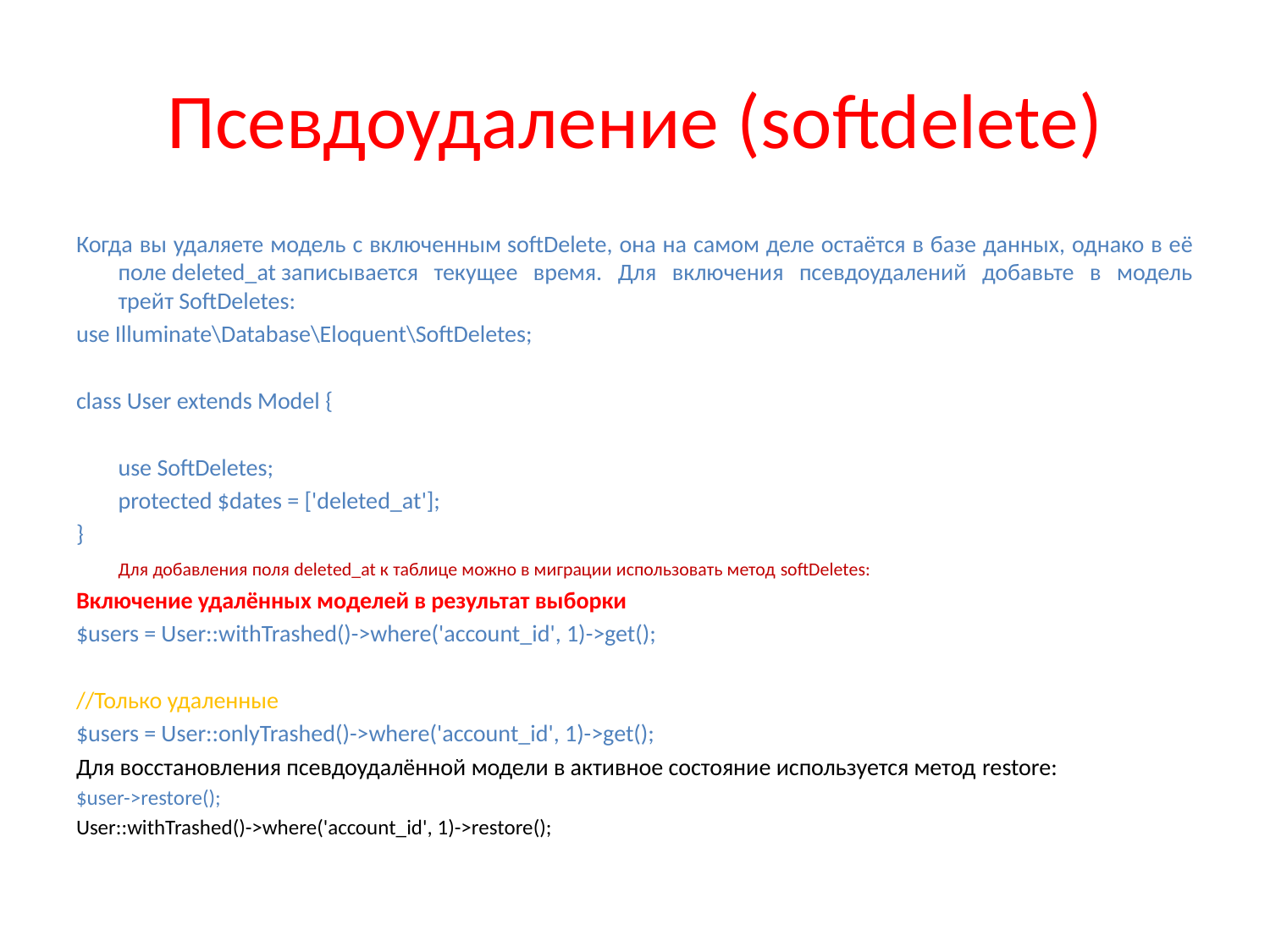

# Псевдоудаление (softdelete)
Когда вы удаляете модель с включенным softDelete, она на самом деле остаётся в базе данных, однако в её поле deleted_at записывается текущее время. Для включения псевдоудалений добавьте в модель трейт SoftDeletes:
use Illuminate\Database\Eloquent\SoftDeletes;

class User extends Model {

	use SoftDeletes;
	protected $dates = ['deleted_at'];
}
	Для добавления поля deleted_at к таблице можно в миграции использовать метод softDeletes:
Включение удалённых моделей в результат выборки
$users = User::withTrashed()->where('account_id', 1)->get();

//Только удаленные
$users = User::onlyTrashed()->where('account_id', 1)->get();
Для восстановления псевдоудалённой модели в активное состояние используется метод restore:
$user->restore();
User::withTrashed()->where('account_id', 1)->restore();